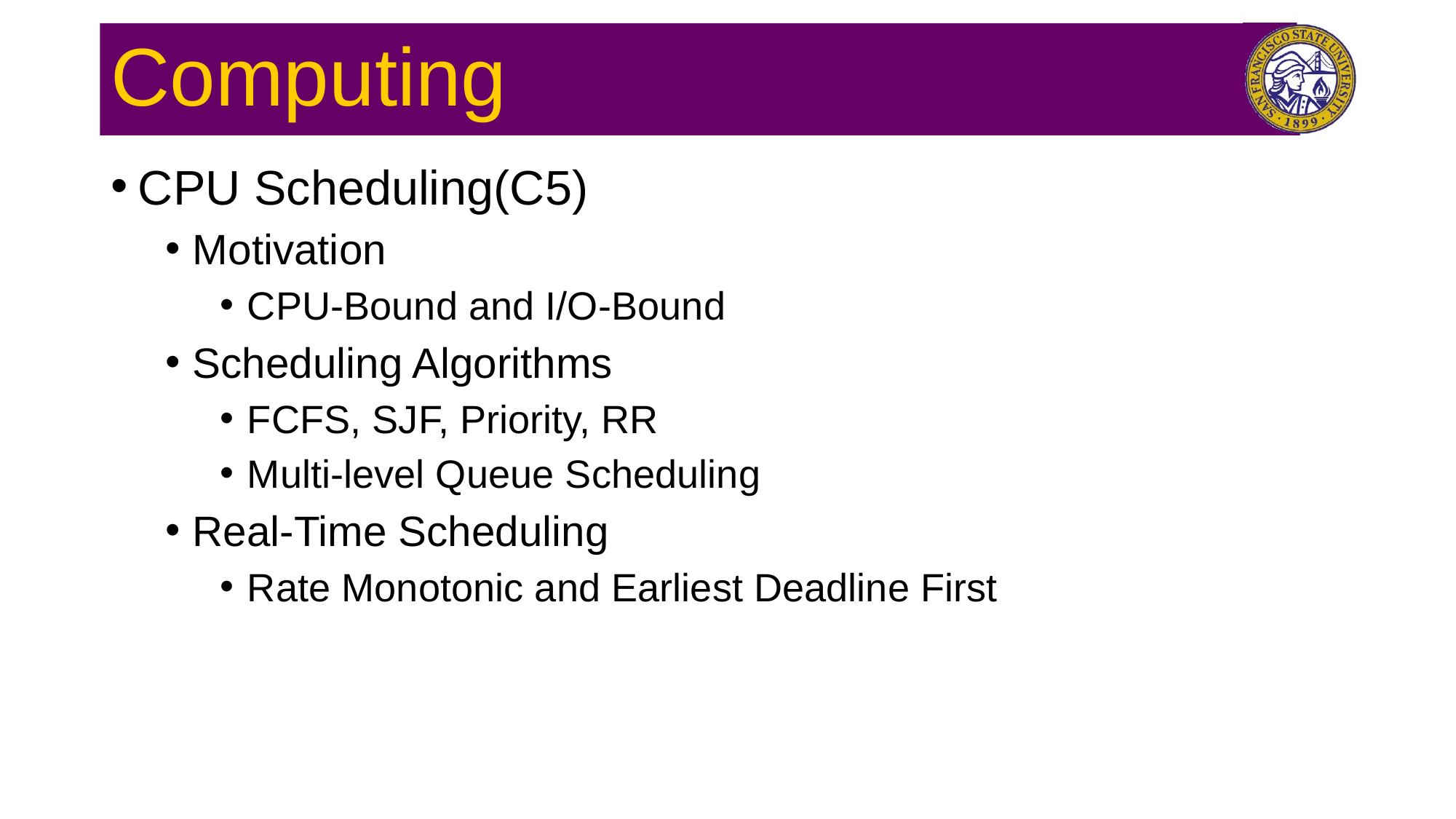

# Computing
CPU Scheduling(C5)
Motivation
CPU-Bound and I/O-Bound
Scheduling Algorithms
FCFS, SJF, Priority, RR
Multi-level Queue Scheduling
Real-Time Scheduling
Rate Monotonic and Earliest Deadline First